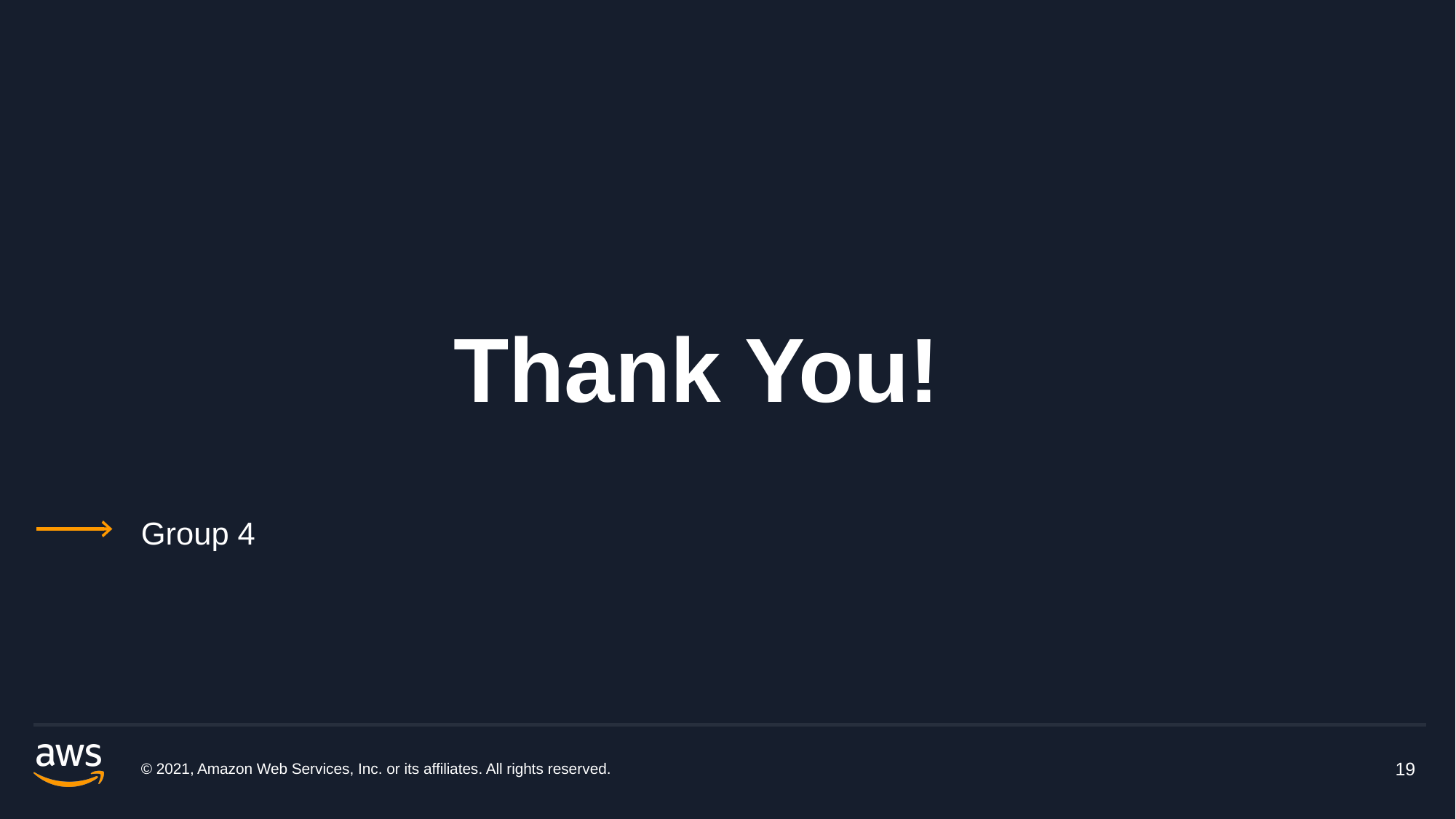

# Thank You!
Group 4

© 2021, Amazon Web Services, Inc. or its affiliates. All rights reserved.
19